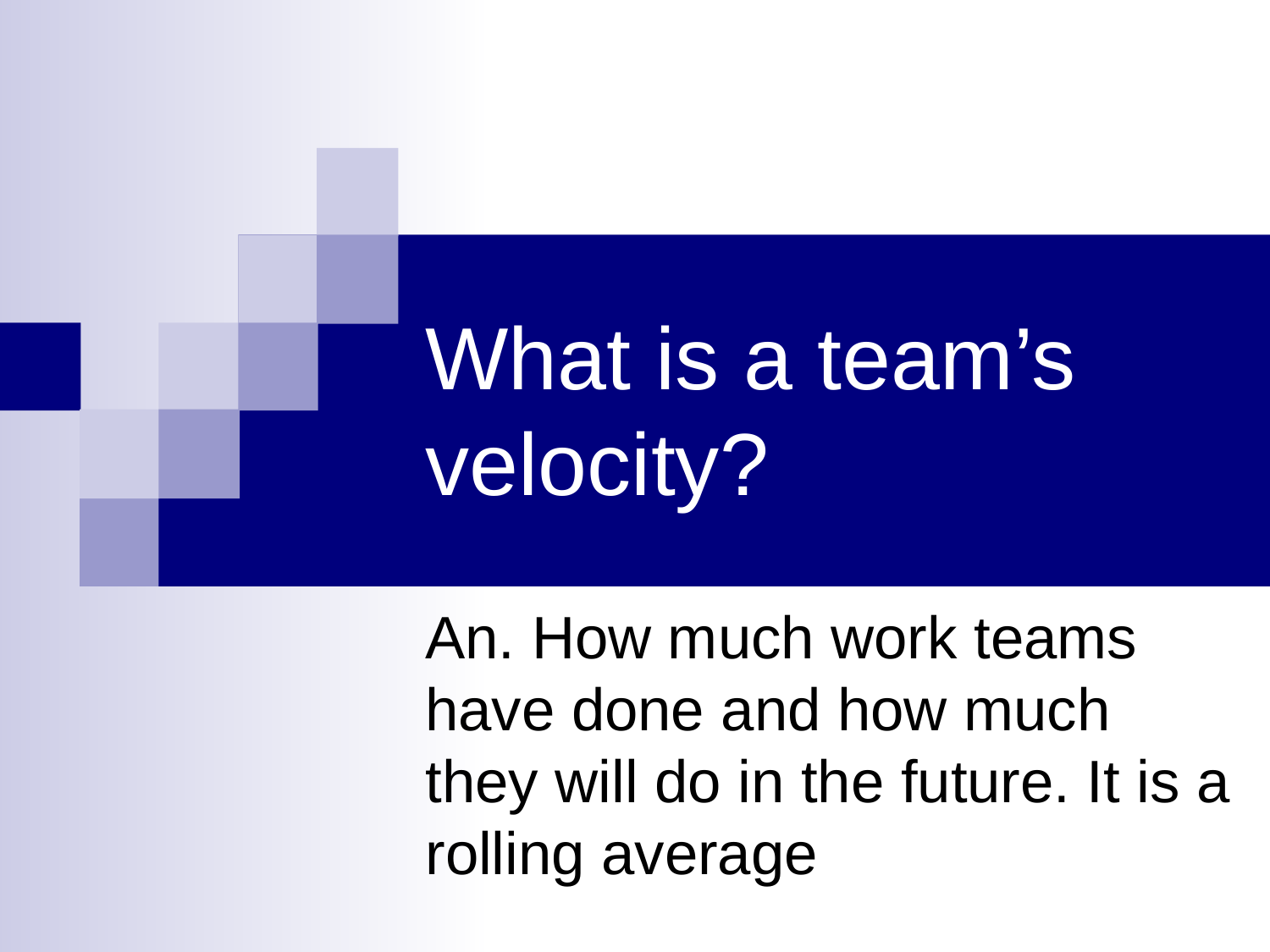

# What is a team’s velocity?
An. How much work teams have done and how much they will do in the future. It is a rolling average